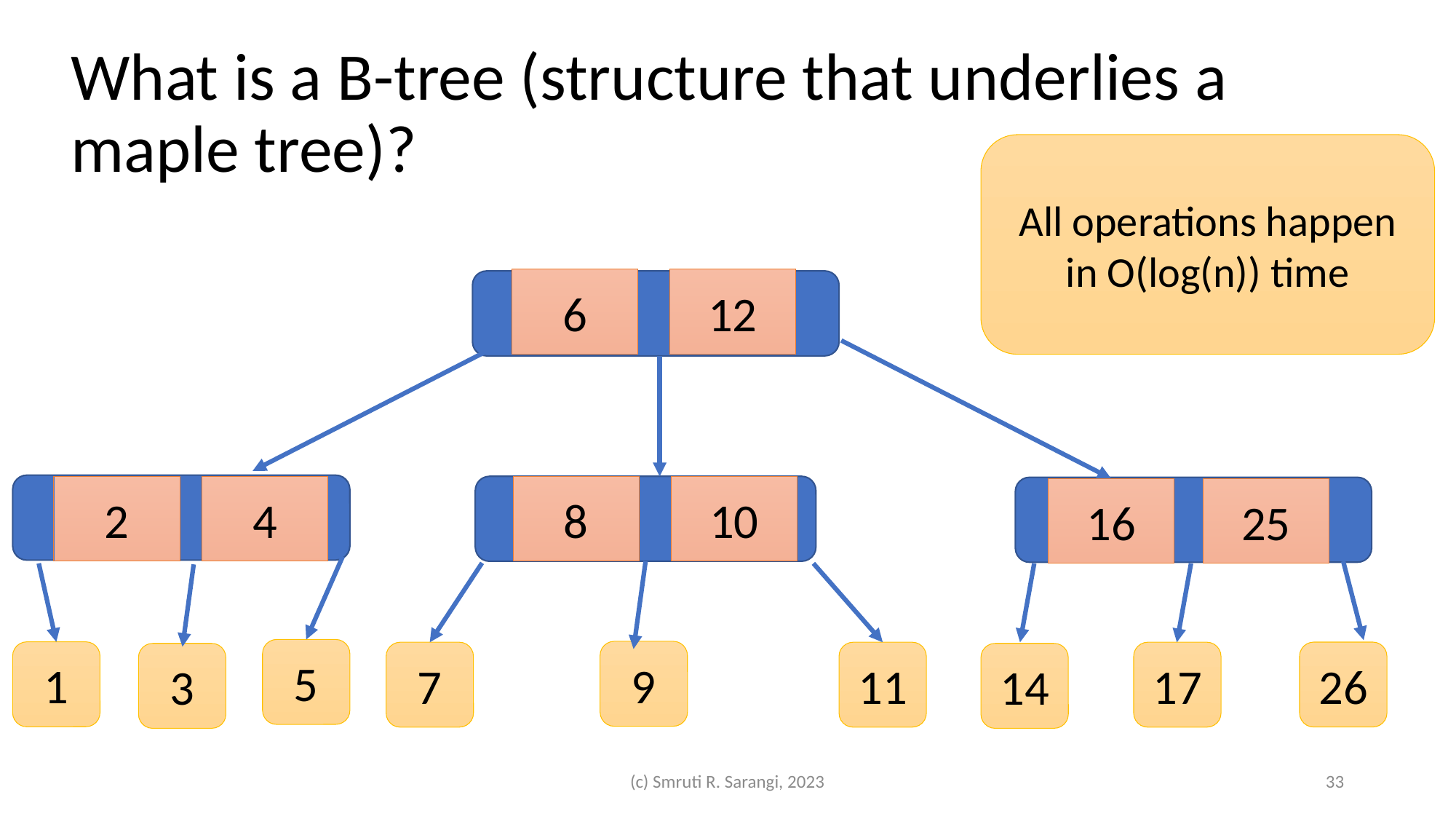

# What is a B-tree (structure that underlies a maple tree)?
All operations happen in O(log(n)) time
6
12

2
4

8
10

16
25
5
9
1
26
7
11
17
3
14
(c) Smruti R. Sarangi, 2023
33